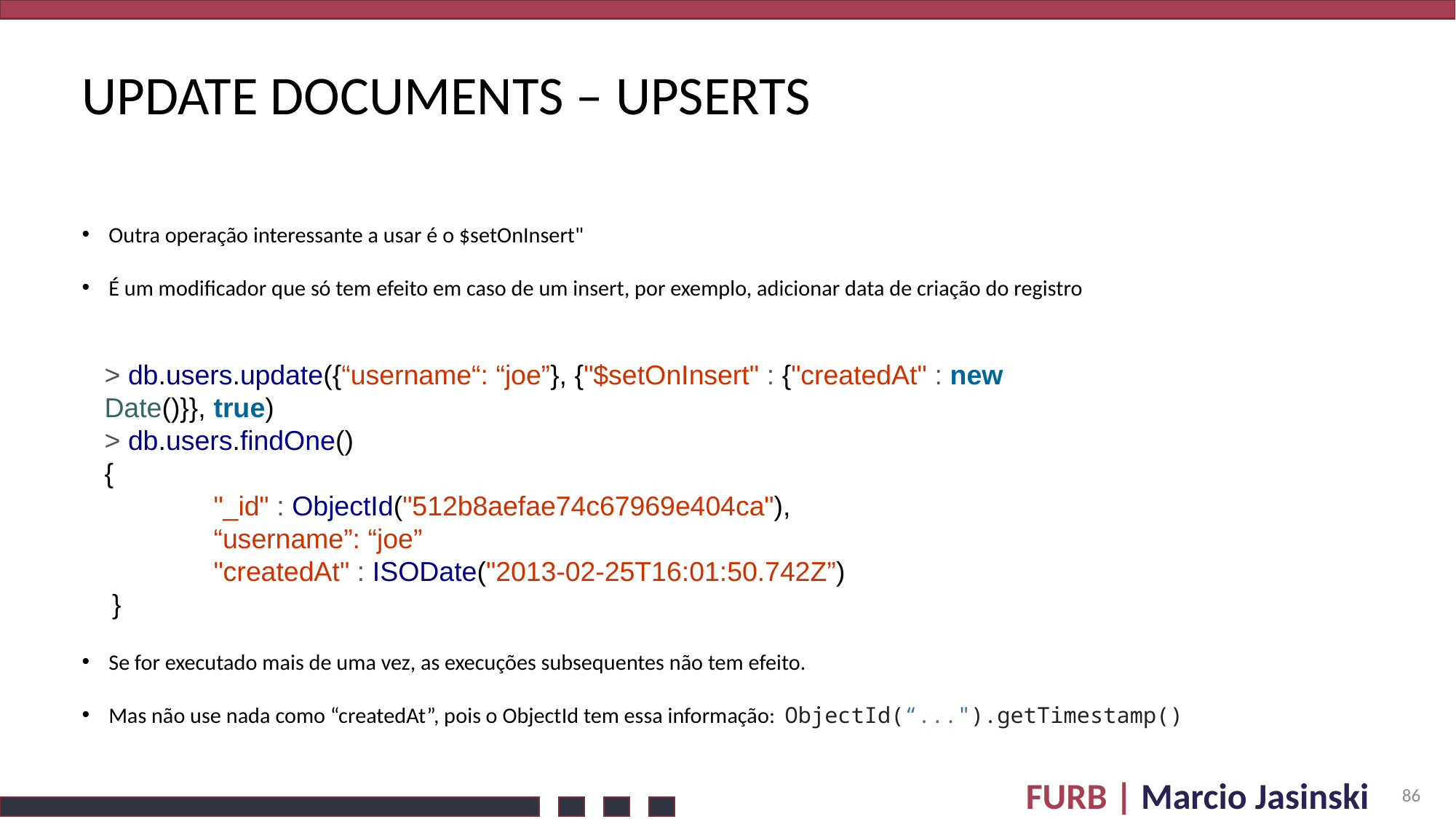

# update Documents – upserts
Outra operação interessante a usar é o $setOnInsert"
É um modificador que só tem efeito em caso de um insert, por exemplo, adicionar data de criação do registro

Se for executado mais de uma vez, as execuções subsequentes não tem efeito.
Mas não use nada como “createdAt”, pois o ObjectId tem essa informação:  ObjectId(“...").getTimestamp()

> db.users.update({“username“: “joe”}, {"$setOnInsert" : {"createdAt" : new Date()}}, true)
> db.users.findOne()
{
	"_id" : ObjectId("512b8aefae74c67969e404ca"),
	“username”: “joe”
	"createdAt" : ISODate("2013-02-25T16:01:50.742Z”)
 }
86